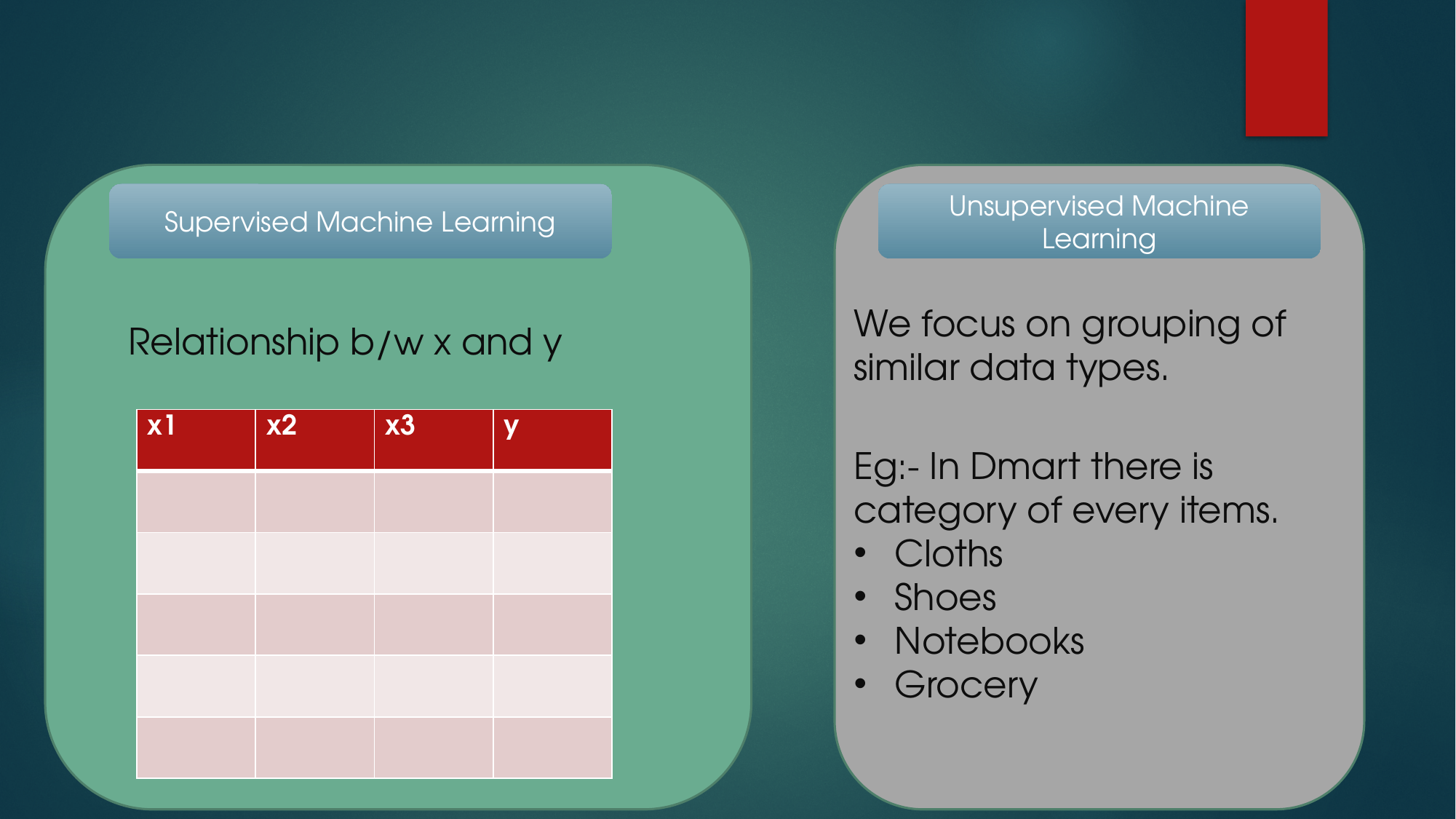

Supervised Machine Learning
Unsupervised Machine Learning
We focus on grouping of similar data types.
Relationship b/w x and y
| x1 | x2 | x3 | y |
| --- | --- | --- | --- |
|  |  |  |  |
|  |  |  |  |
|  |  |  |  |
|  |  |  |  |
|  |  |  |  |
Eg:- In Dmart there is category of every items.
Cloths
Shoes
Notebooks
Grocery